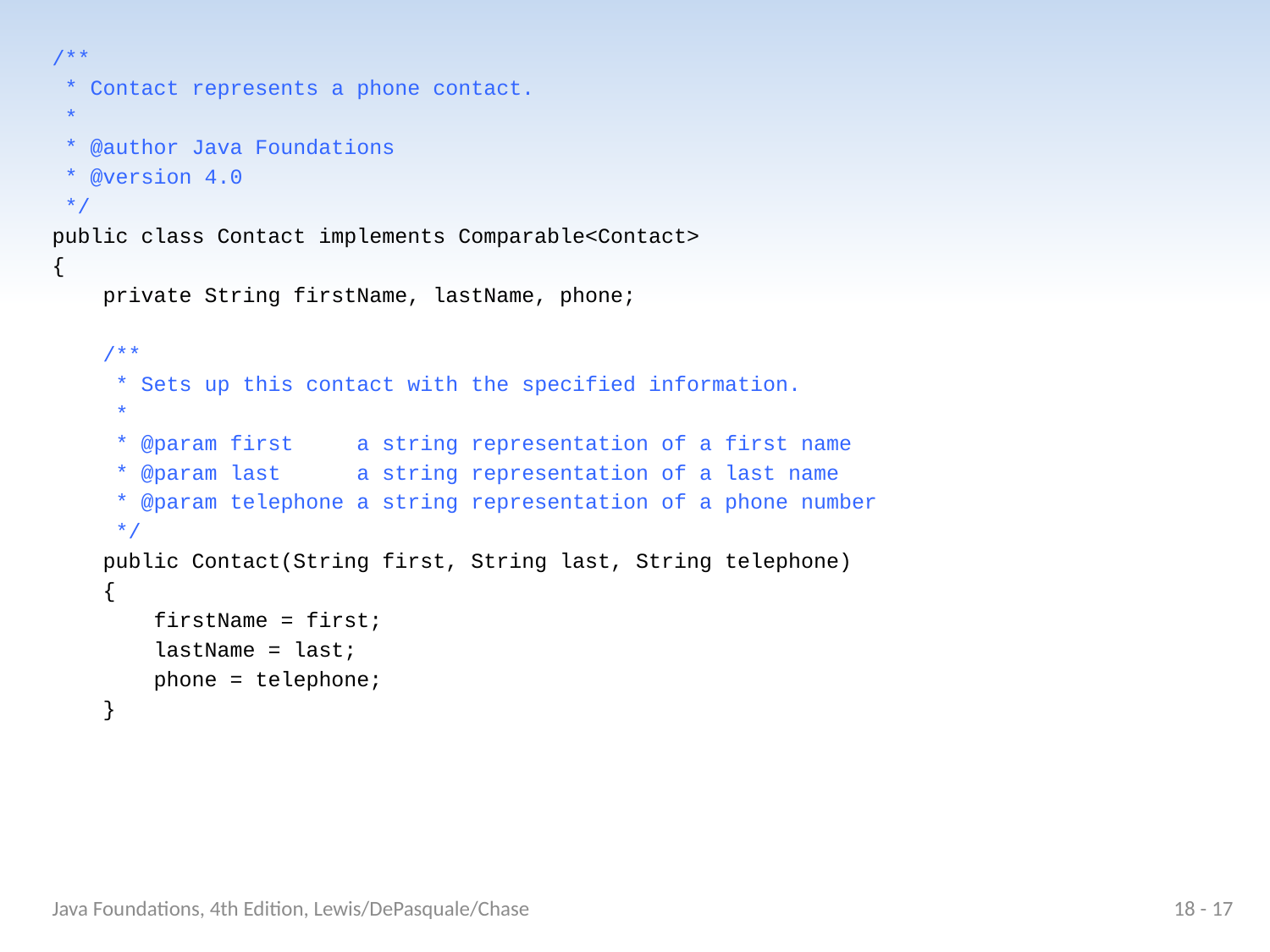

/**
 * Contact represents a phone contact.
 *
 * @author Java Foundations
 * @version 4.0
 */
public class Contact implements Comparable<Contact>
{
    private String firstName, lastName, phone;

    /**
     * Sets up this contact with the specified information.
     *
     * @param first     a string representation of a first name
     * @param last      a string representation of a last name
     * @param telephone a string representation of a phone number
     */
    public Contact(String first, String last, String telephone)
    {
        firstName = first;
        lastName = last;
        phone = telephone;
    }

Java Foundations, 4th Edition, Lewis/DePasquale/Chase
18 - 17